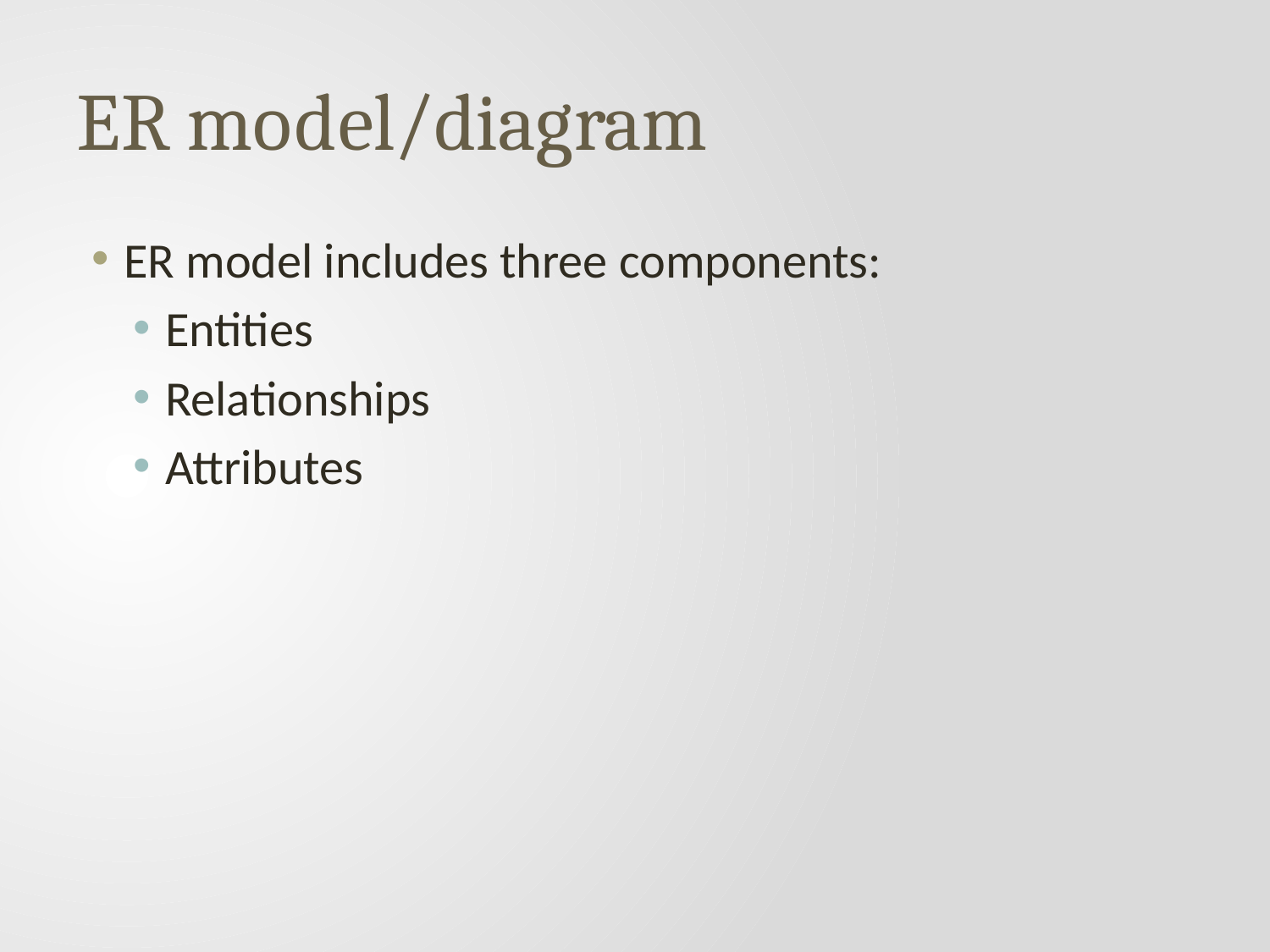

# ER model/diagram
ER model includes three components:
Entities
Relationships
Attributes